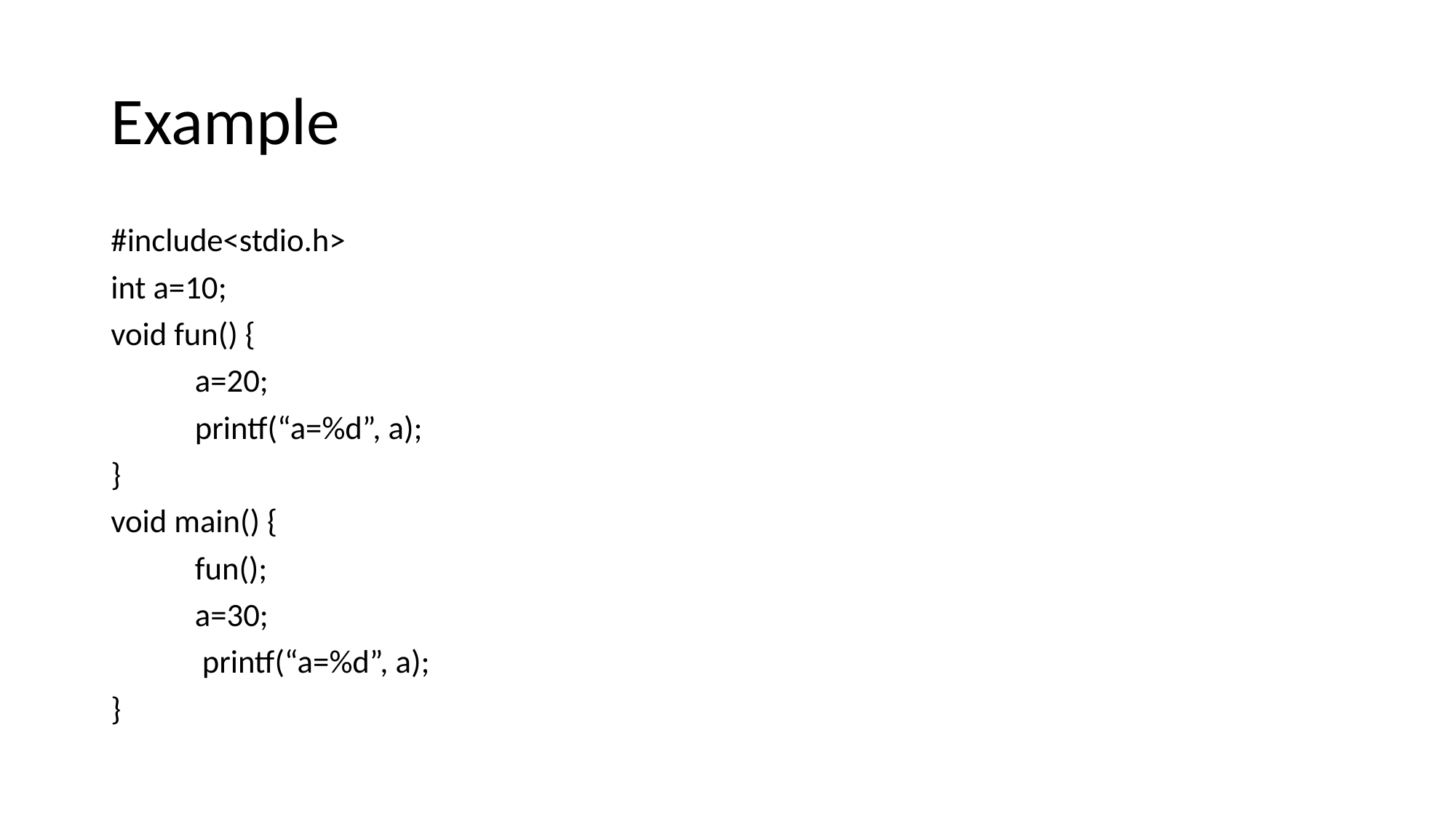

# Example
#include<stdio.h>
int a=10;
void fun() {
	a=20;
	printf(“a=%d”, a);
}
void main() {
	fun();
	a=30;
	 printf(“a=%d”, a);
}